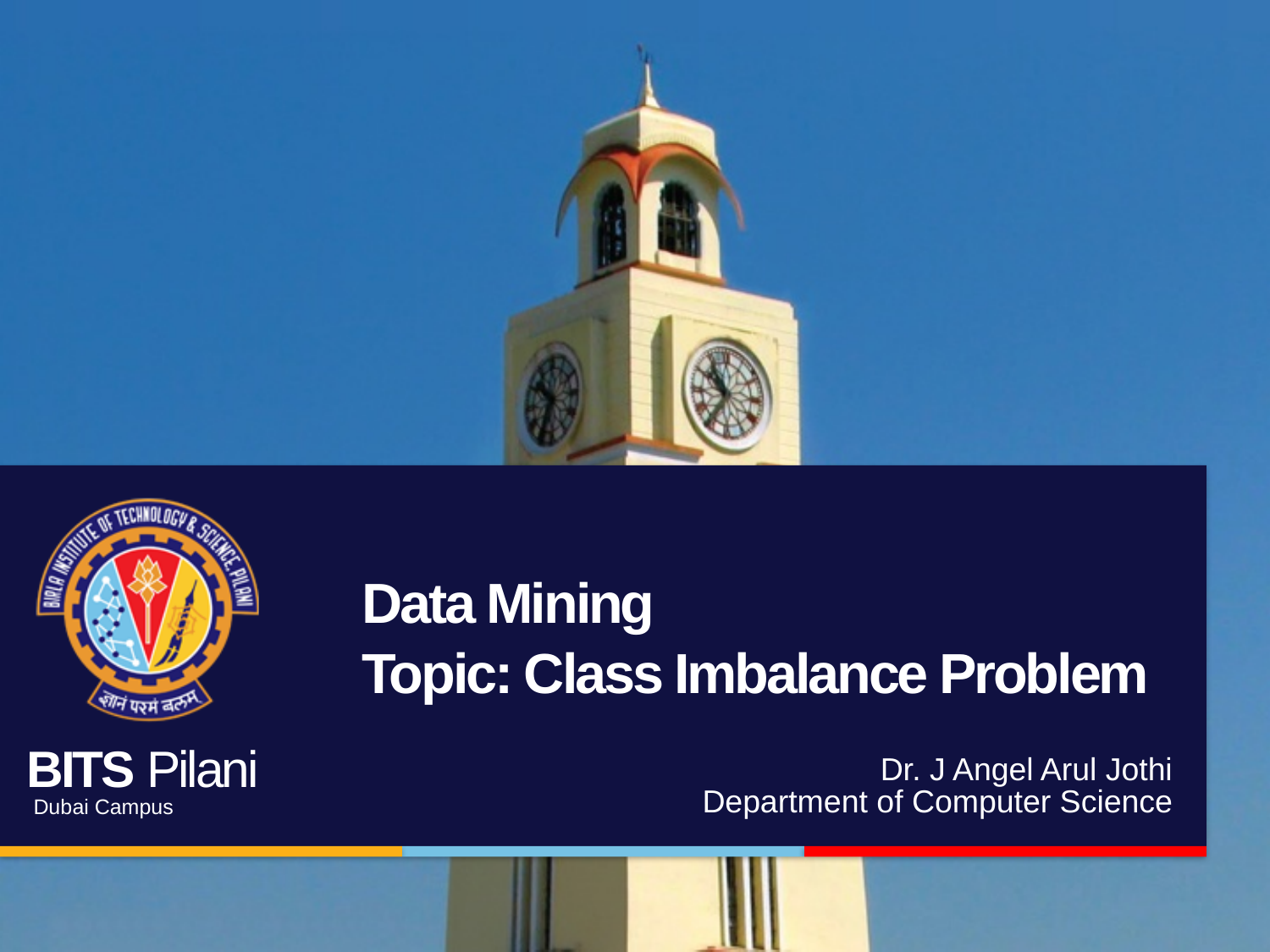

# Data Mining Topic: Class Imbalance Problem
Dr. J Angel Arul Jothi
Department of Computer Science